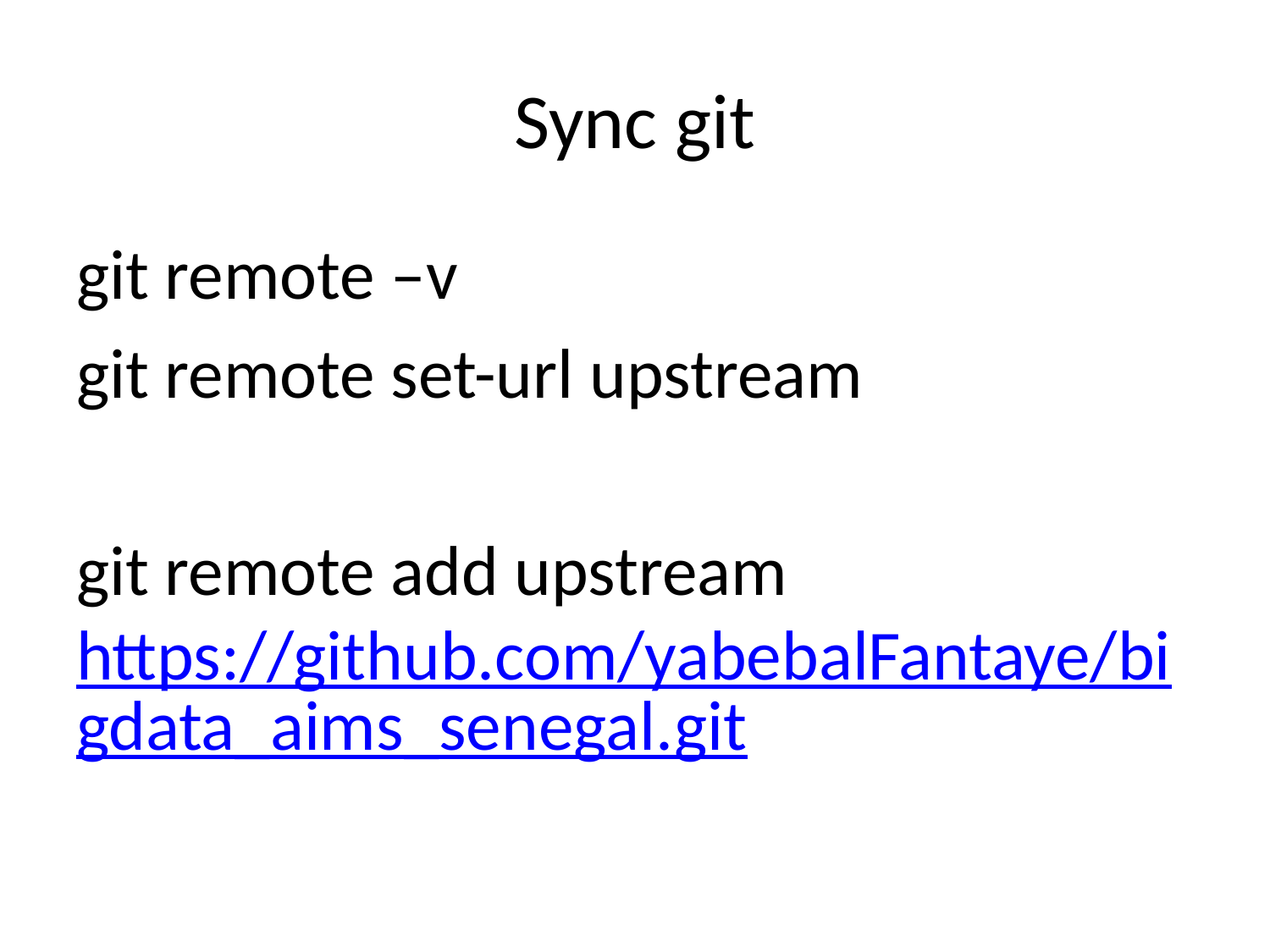

# Sync git
git remote –v
git remote set-url upstream

git remote add upstream https://github.com/yabebalFantaye/bigdata_aims_senegal.git